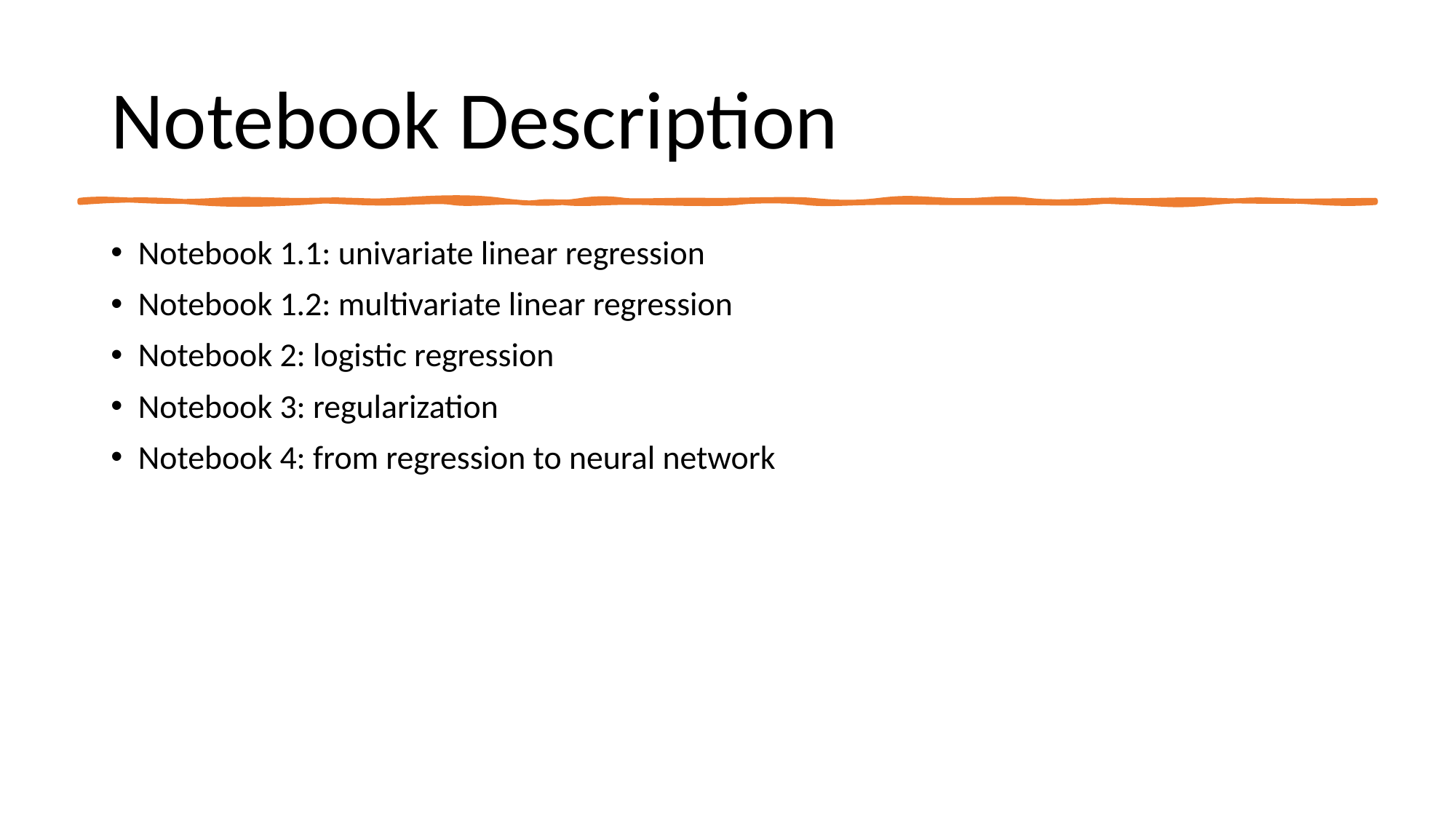

# Notebook Description

Notebook 1.1: univariate linear regression
Notebook 1.2: multivariate linear regression
Notebook 2: logistic regression
Notebook 3: regularization
Notebook 4: from regression to neural network